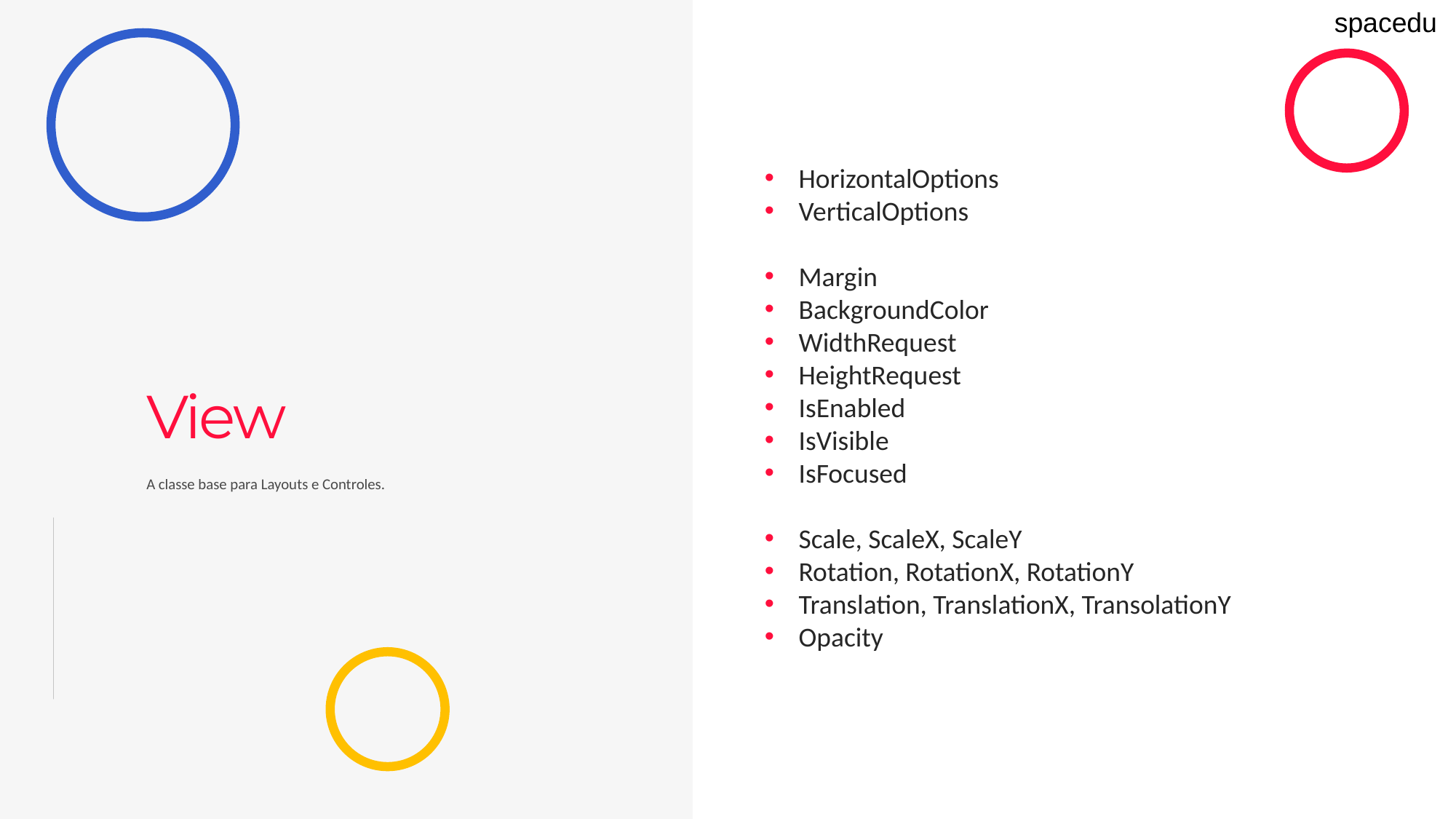

spacedu

HorizontalOptions
VerticalOptions

Margin
BackgroundColor
WidthRequest
HeightRequest
IsEnabled
IsVisible
IsFocused

Scale, ScaleX, ScaleY
Rotation, RotationX, RotationY
Translation, TranslationX, TransolationY
Opacity
View
A classe base para Layouts e Controles.